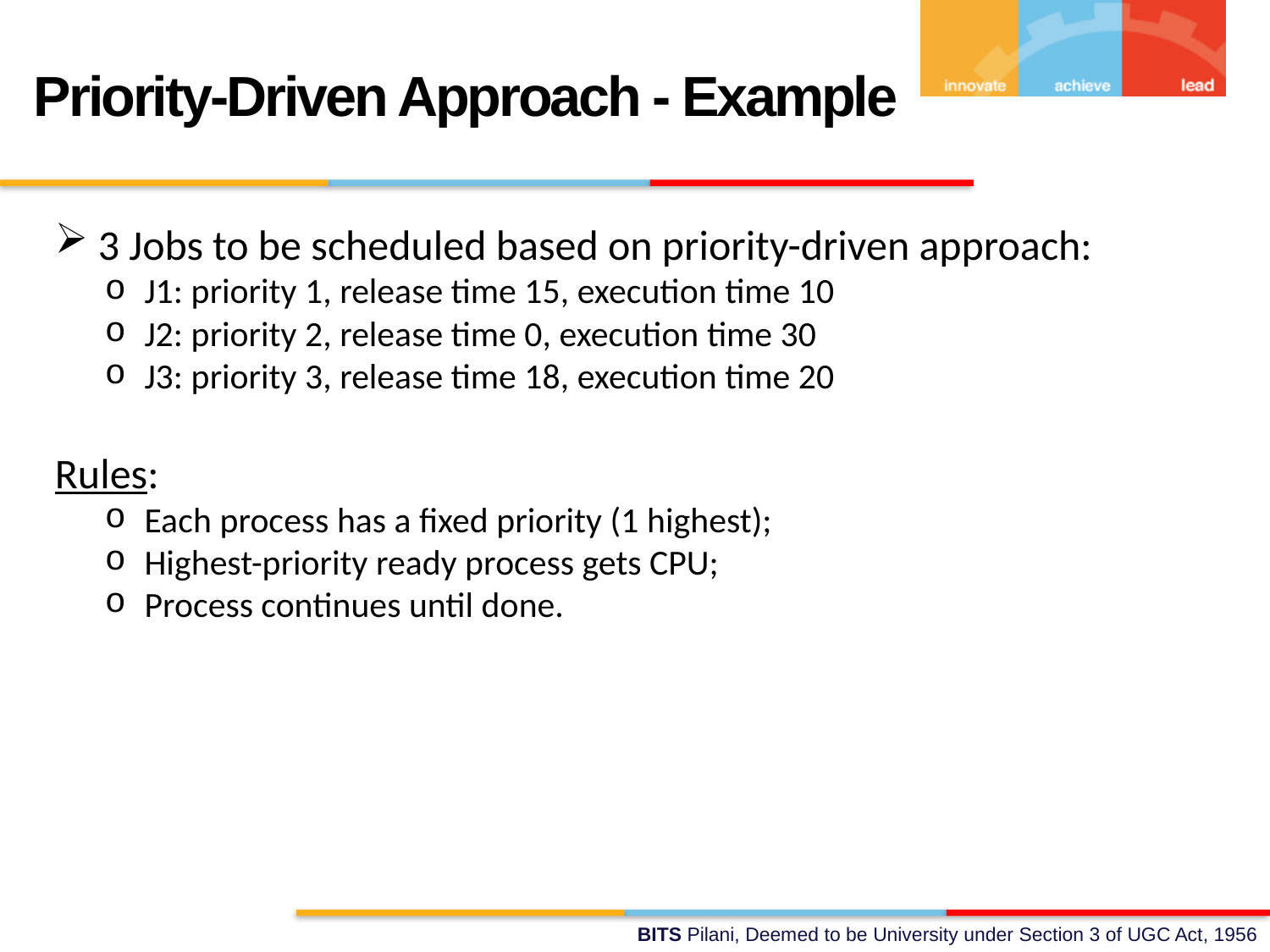

Priority-Driven Approach - Example
 3 Jobs to be scheduled based on priority-driven approach:
J1: priority 1, release time 15, execution time 10
J2: priority 2, release time 0, execution time 30
J3: priority 3, release time 18, execution time 20

Rules:
Each process has a fixed priority (1 highest);
Highest-priority ready process gets CPU;
Process continues until done.